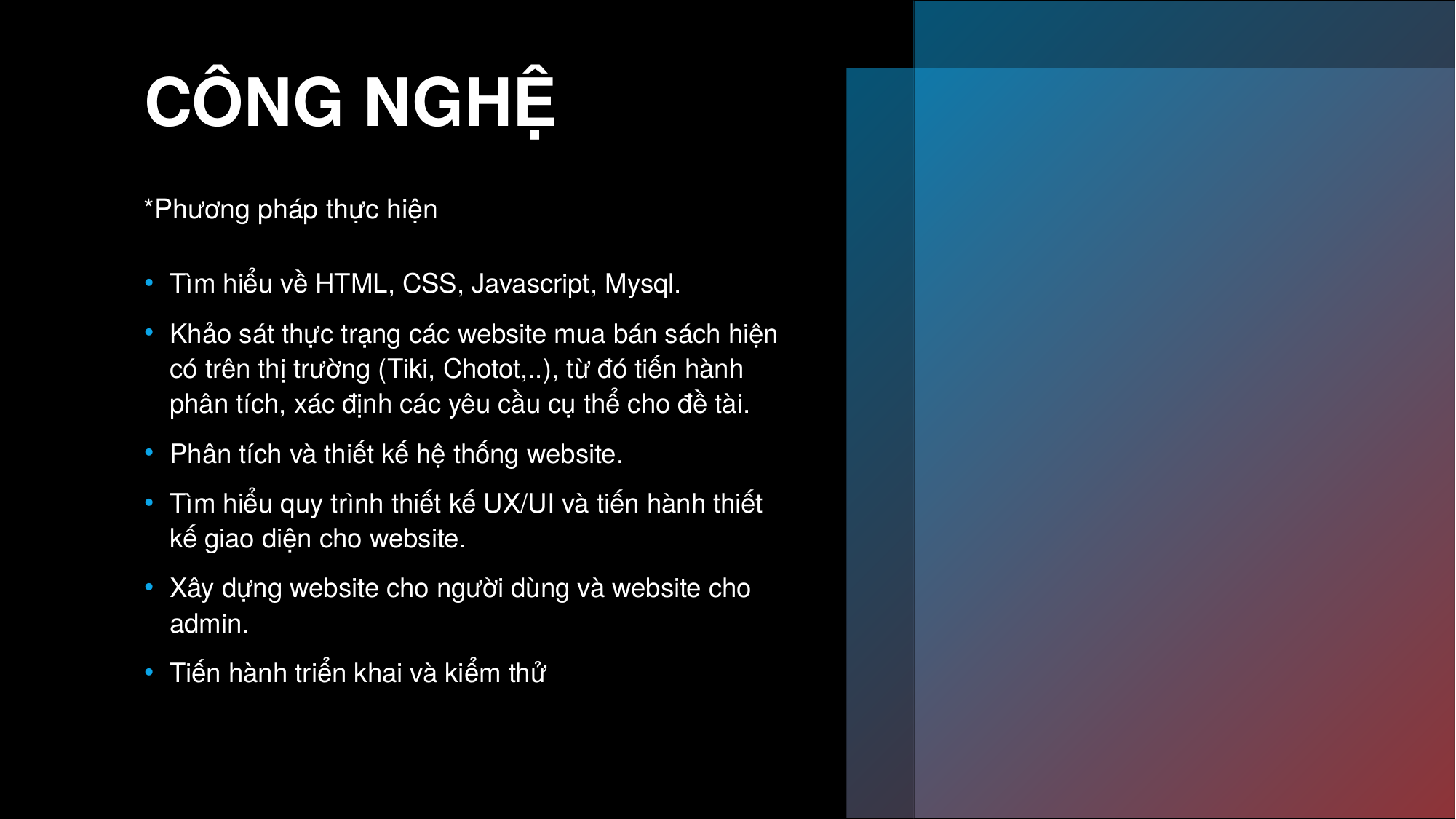

# CÔNG NGHỆ

*Phương pháp thực hiện
Tìm hiểu về HTML, CSS, Javascript, Mysql.
Khảo sát thực trạng các website mua bán sách hiện có trên thị trường (Tiki, Chotot,..), từ đó tiến hành phân tích, xác định các yêu cầu cụ thể cho đề tài.
Phân tích và thiết kế hệ thống website.
Tìm hiểu quy trình thiết kế UX/UI và tiến hành thiết kế giao diện cho website.
Xây dựng website cho người dùng và website cho admin.
Tiến hành triển khai và kiểm thử